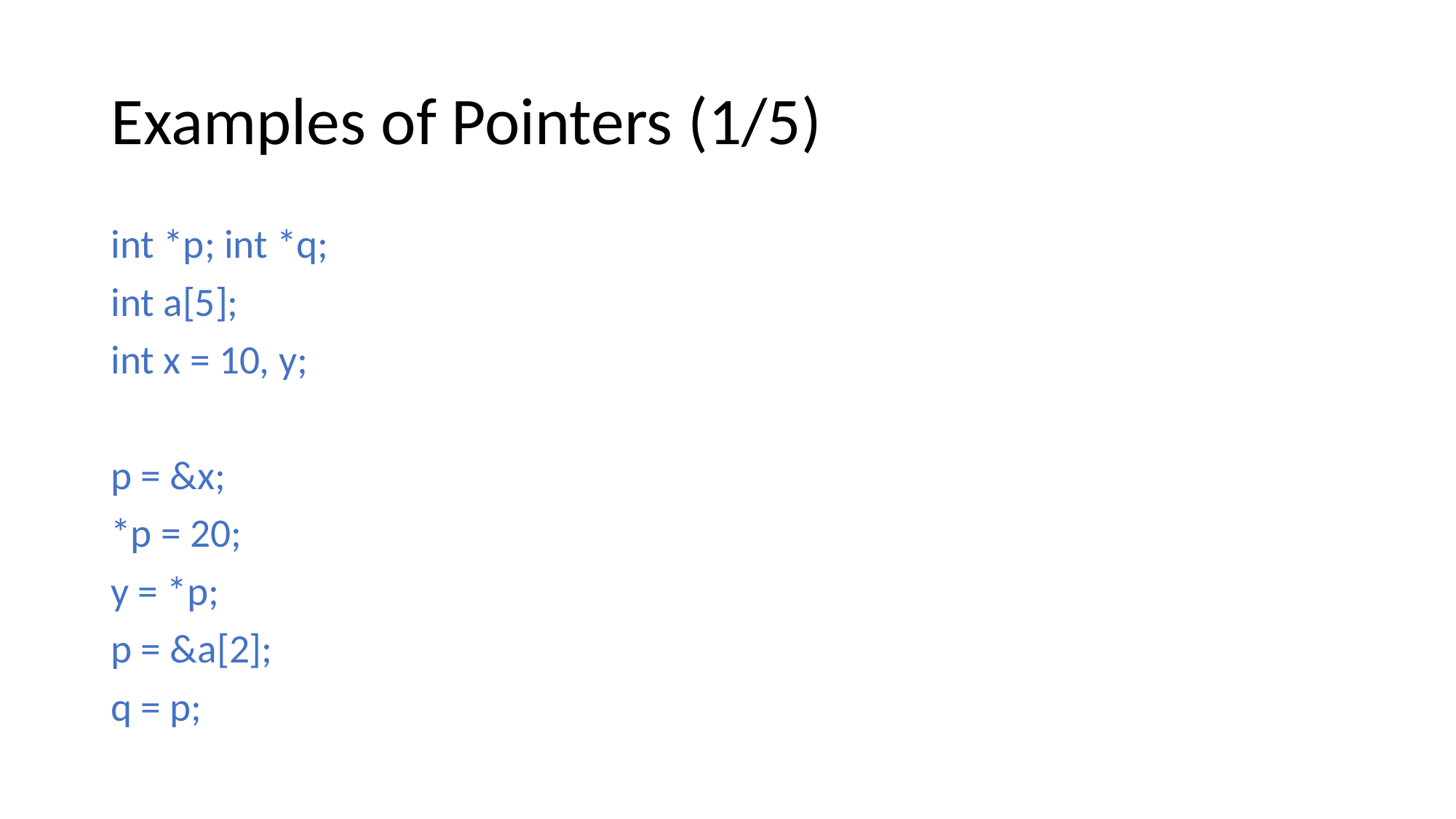

# Examples of Pointers (1/5)
int *p; int *q;
int a[5];
int x = 10, y;

p = &x;
*p = 20;
y = *p;
p = &a[2];
q = p;